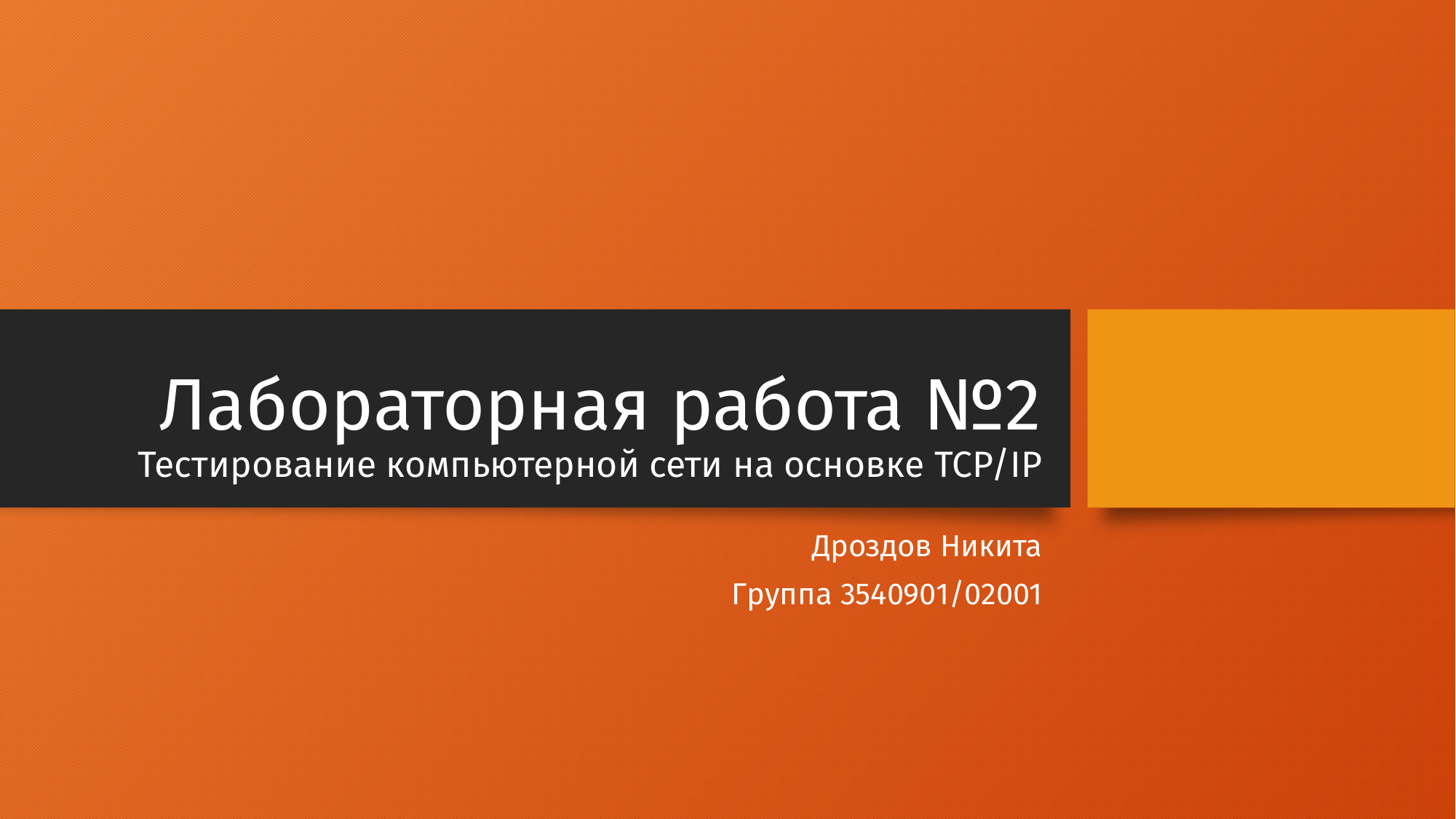

# Лабораторная работа №2 Тестирование компьютерной сети на основке TCP/IP
Дроздов Никита
Группа 3540901/02001